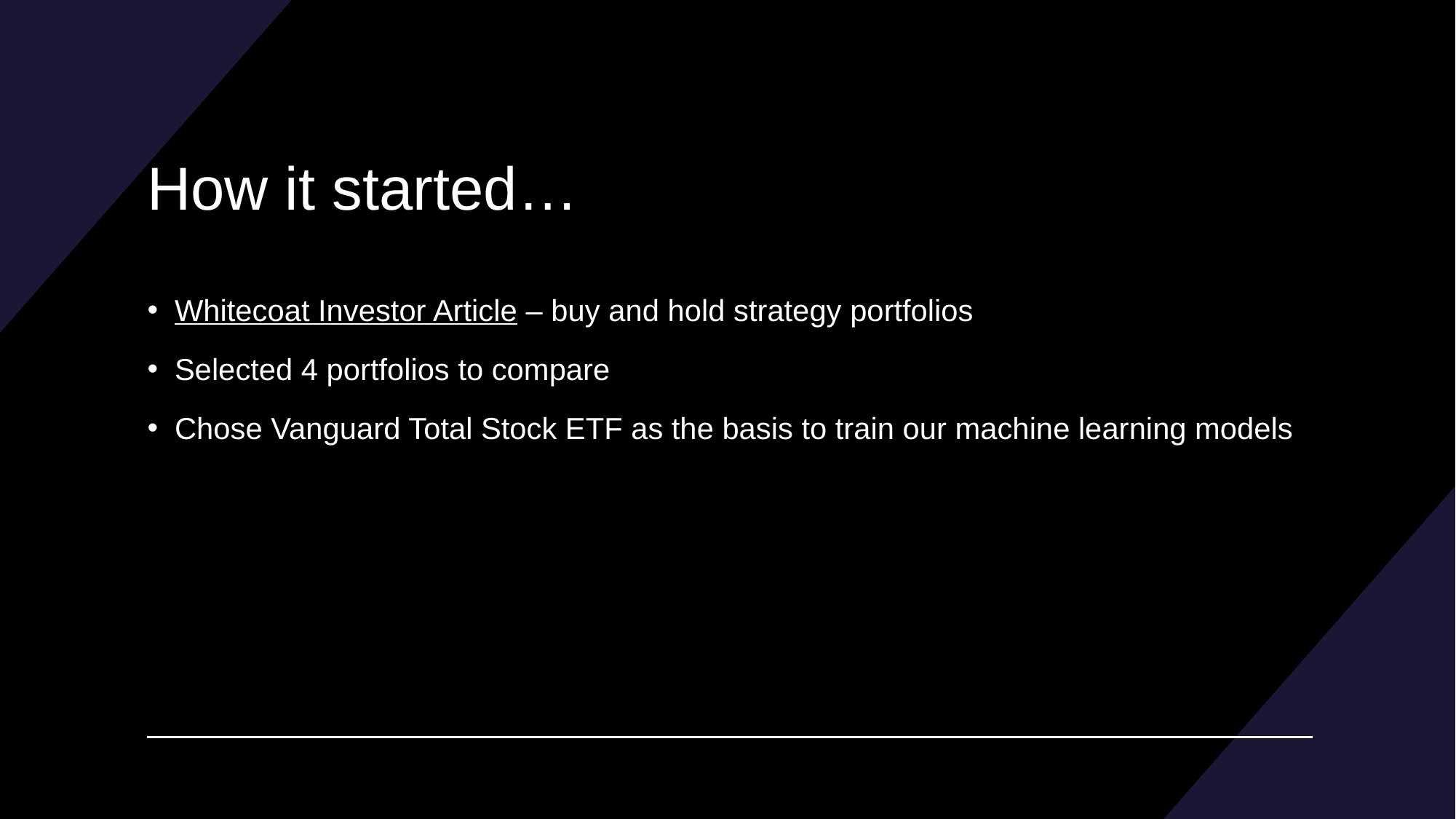

# How it started…
Whitecoat Investor Article – buy and hold strategy portfolios
Selected 4 portfolios to compare
Chose Vanguard Total Stock ETF as the basis to train our machine learning models